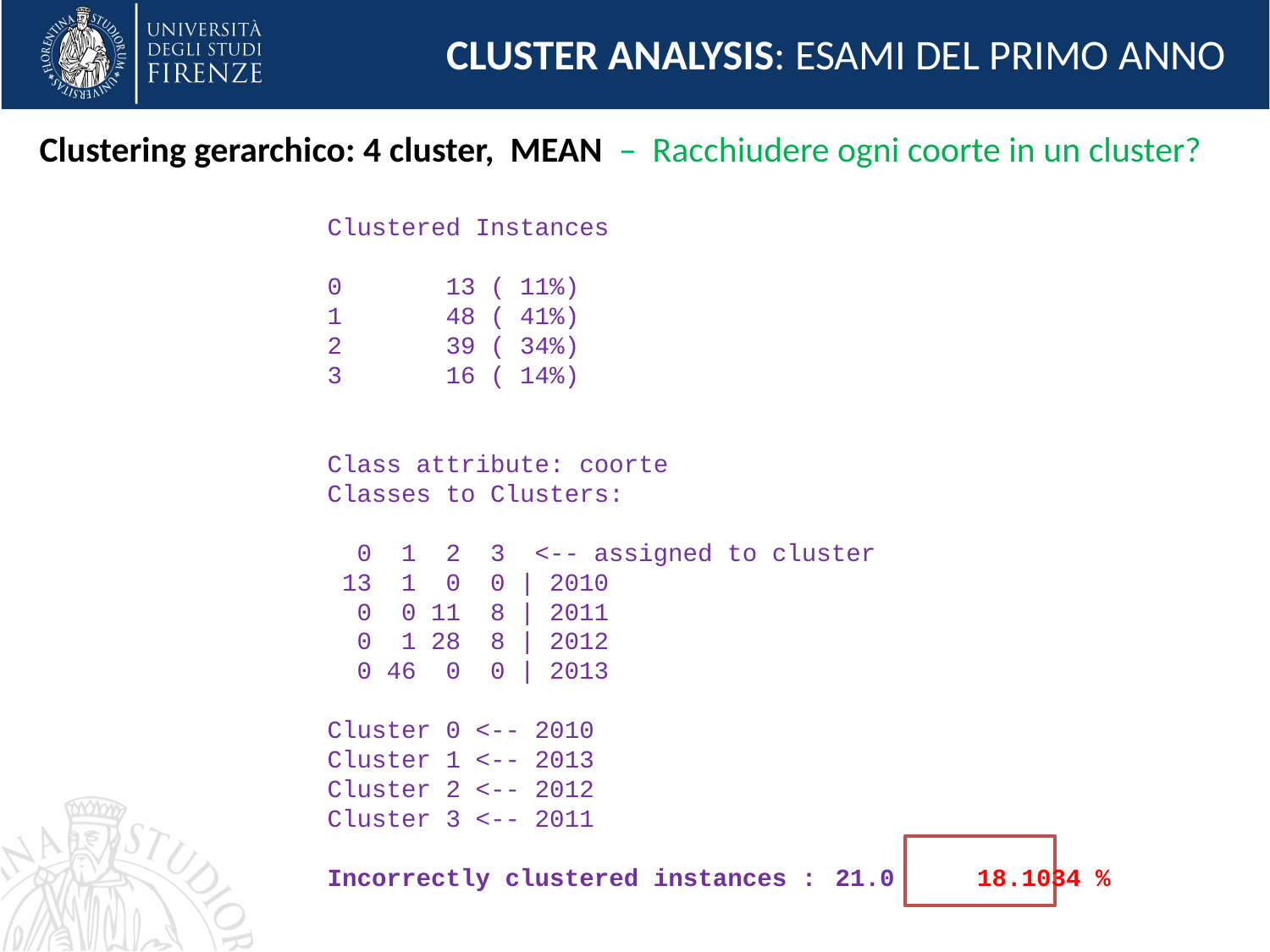

CLUSTER ANALYSIS: ESAMI DEL PRIMO ANNO
Clustering gerarchico: 4 cluster,  MEAN  –  Racchiudere ogni coorte in un cluster?

Clustered Instances

0       13 ( 11%)
1       48 ( 41%)
2       39 ( 34%)
3       16 ( 14%)

Class attribute: coorte
Classes to Clusters:

  0  1  2  3  <-- assigned to cluster
 13  1  0  0 | 2010
  0  0 11  8 | 2011
  0  1 28  8 | 2012
  0 46  0  0 | 2013

Cluster 0 <-- 2010
Cluster 1 <-- 2013
Cluster 2 <-- 2012
Cluster 3 <-- 2011

Incorrectly clustered instances :	21.0	 18.1034 %